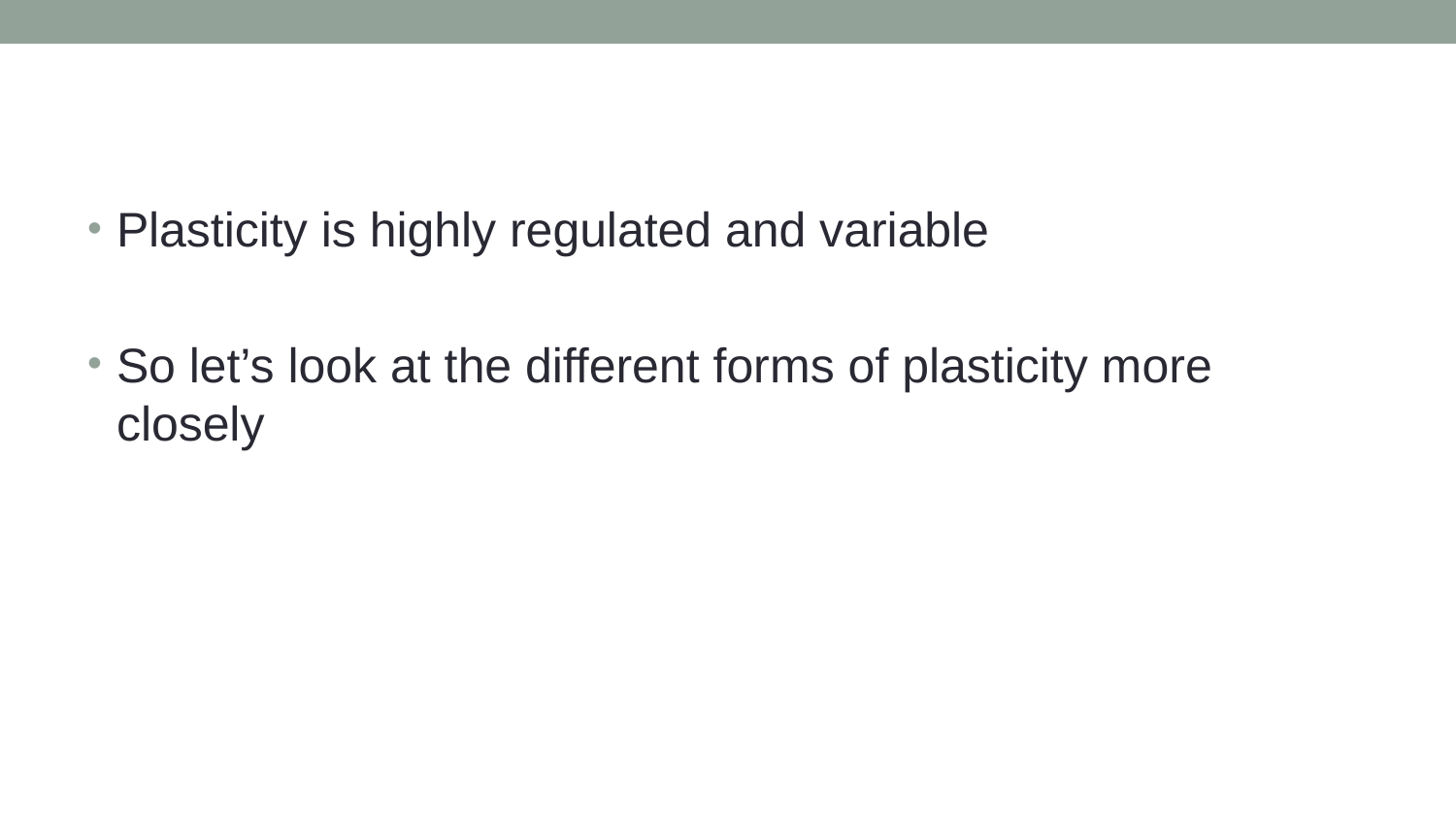

#
Plasticity is highly regulated and variable

So let’s look at the different forms of plasticity more closely